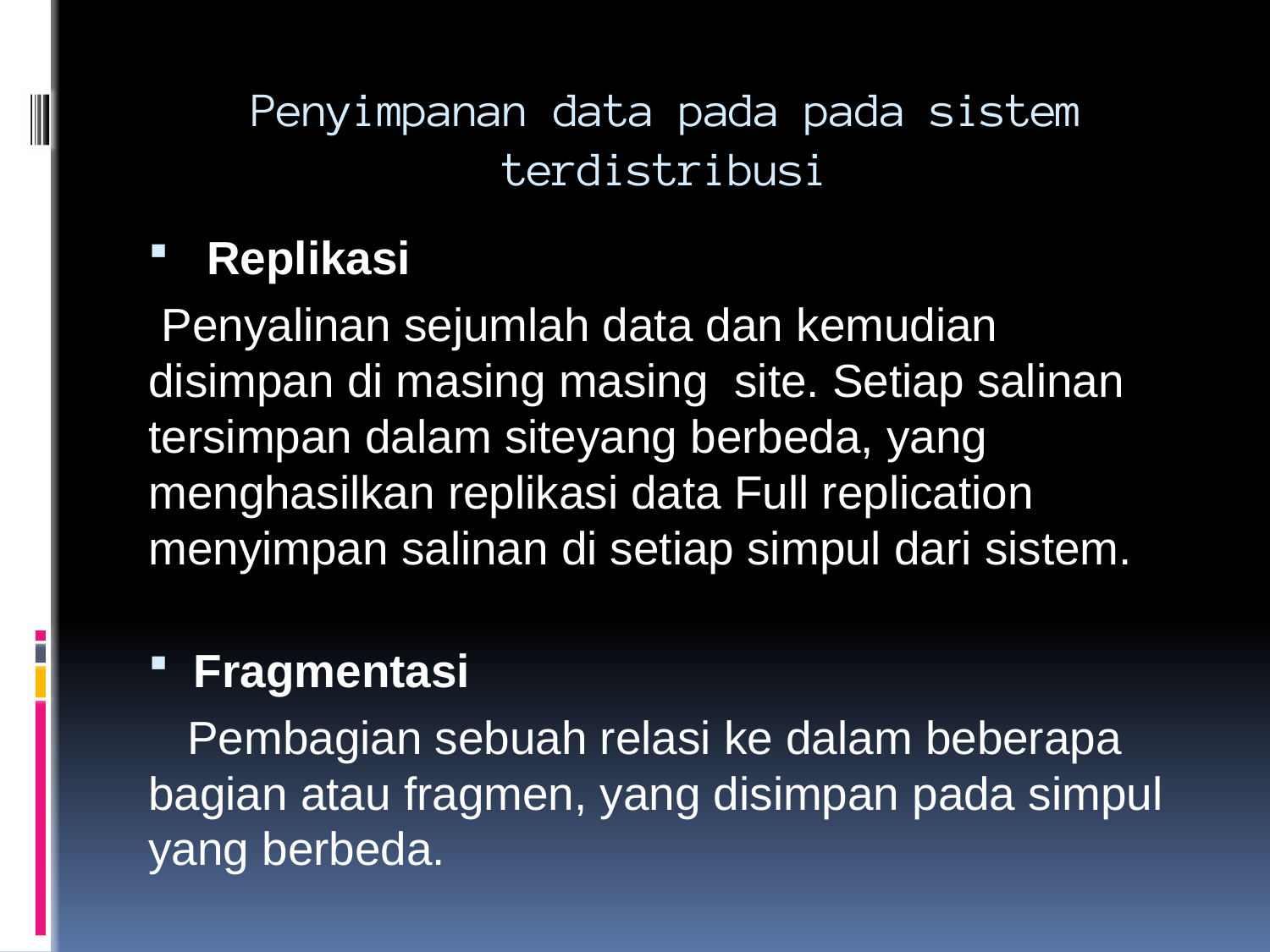

# Penyimpanan data pada pada sistem terdistribusi
 Replikasi
 Penyalinan sejumlah data dan kemudian disimpan di masing masing  site. Setiap salinan tersimpan dalam siteyang berbeda, yang menghasilkan replikasi data Full replication menyimpan salinan di setiap simpul dari sistem.
Fragmentasi
   Pembagian sebuah relasi ke dalam beberapa bagian atau fragmen, yang disimpan pada simpul yang berbeda.